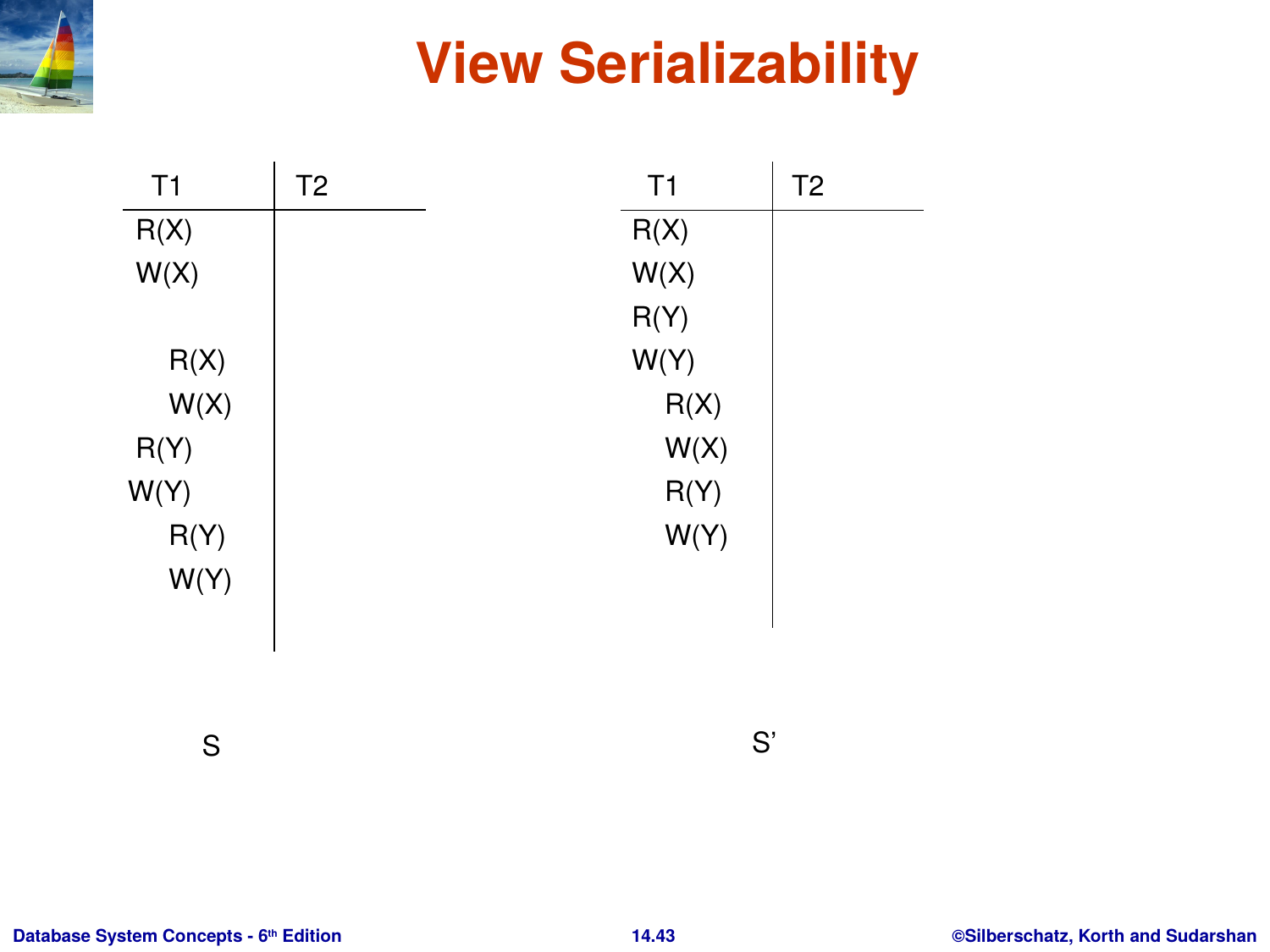

# View Serializability
              T1	T2
            R(X)
            W(X)

	R(X)
	W(X)
            R(Y)
           W(Y)
	R(Y)
	W(Y)

              T1	T2
            R(X)
            W(X)
            R(Y)
            W(Y)
	R(X)
	W(X)
	R(Y)
	W(Y)

S’
S